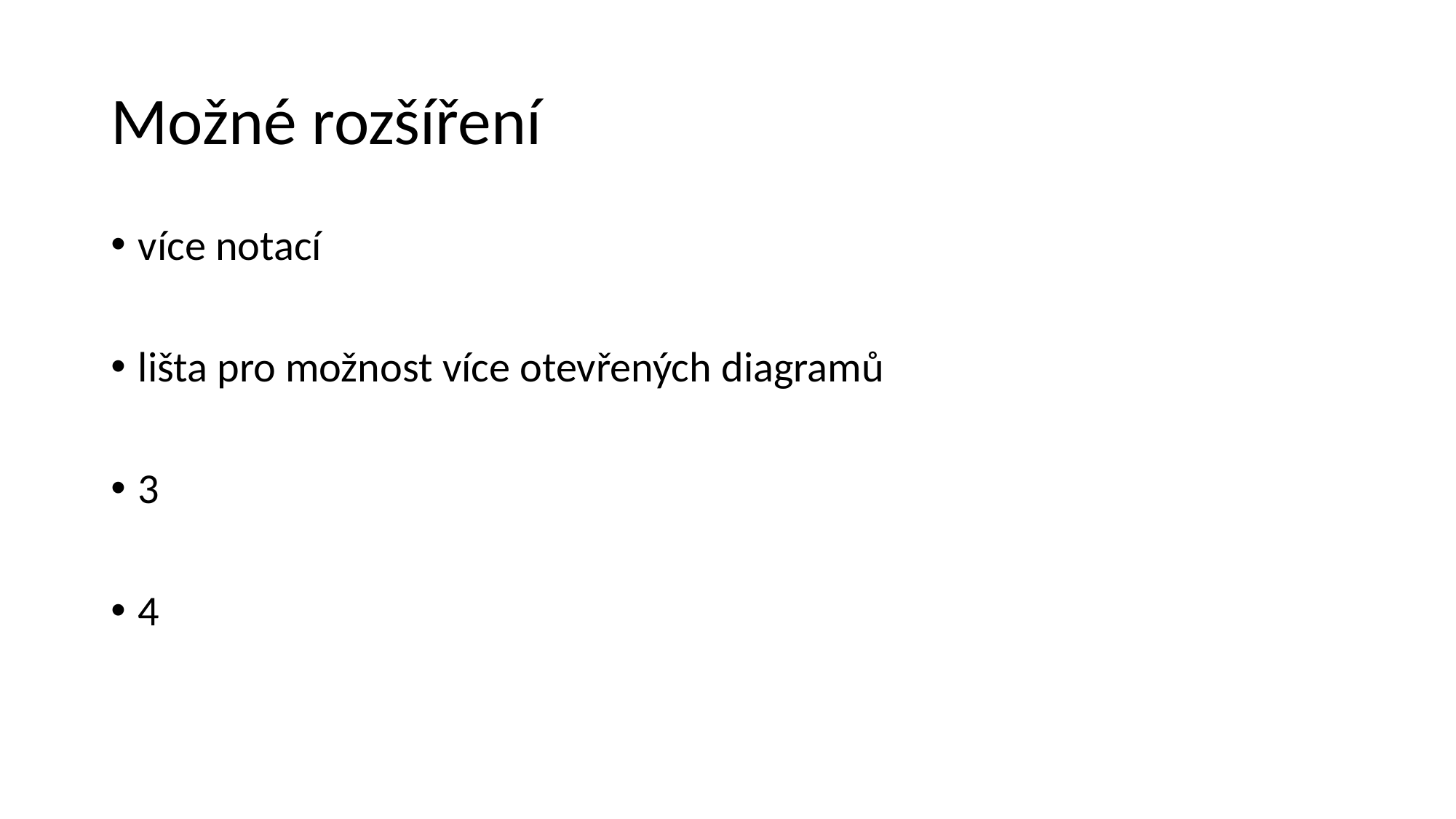

# Možné rozšíření
více notací

lišta pro možnost více otevřených diagramů

3

4